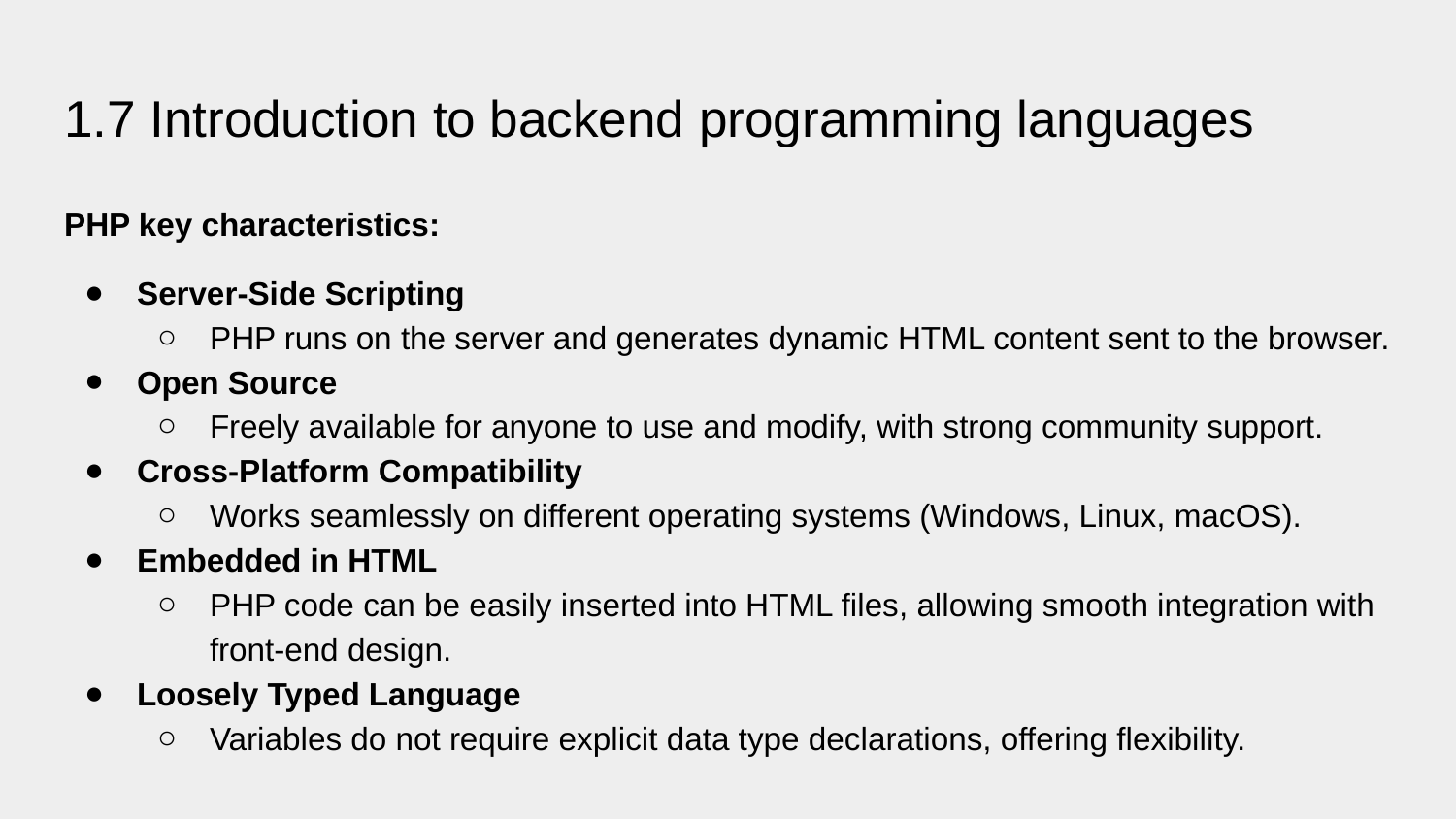

# 1.7 Introduction to backend programming languages
PHP key characteristics:
Server-Side Scripting
PHP runs on the server and generates dynamic HTML content sent to the browser.
Open Source
Freely available for anyone to use and modify, with strong community support.
Cross-Platform Compatibility
Works seamlessly on different operating systems (Windows, Linux, macOS).
Embedded in HTML
PHP code can be easily inserted into HTML files, allowing smooth integration with front-end design.
Loosely Typed Language
Variables do not require explicit data type declarations, offering flexibility.